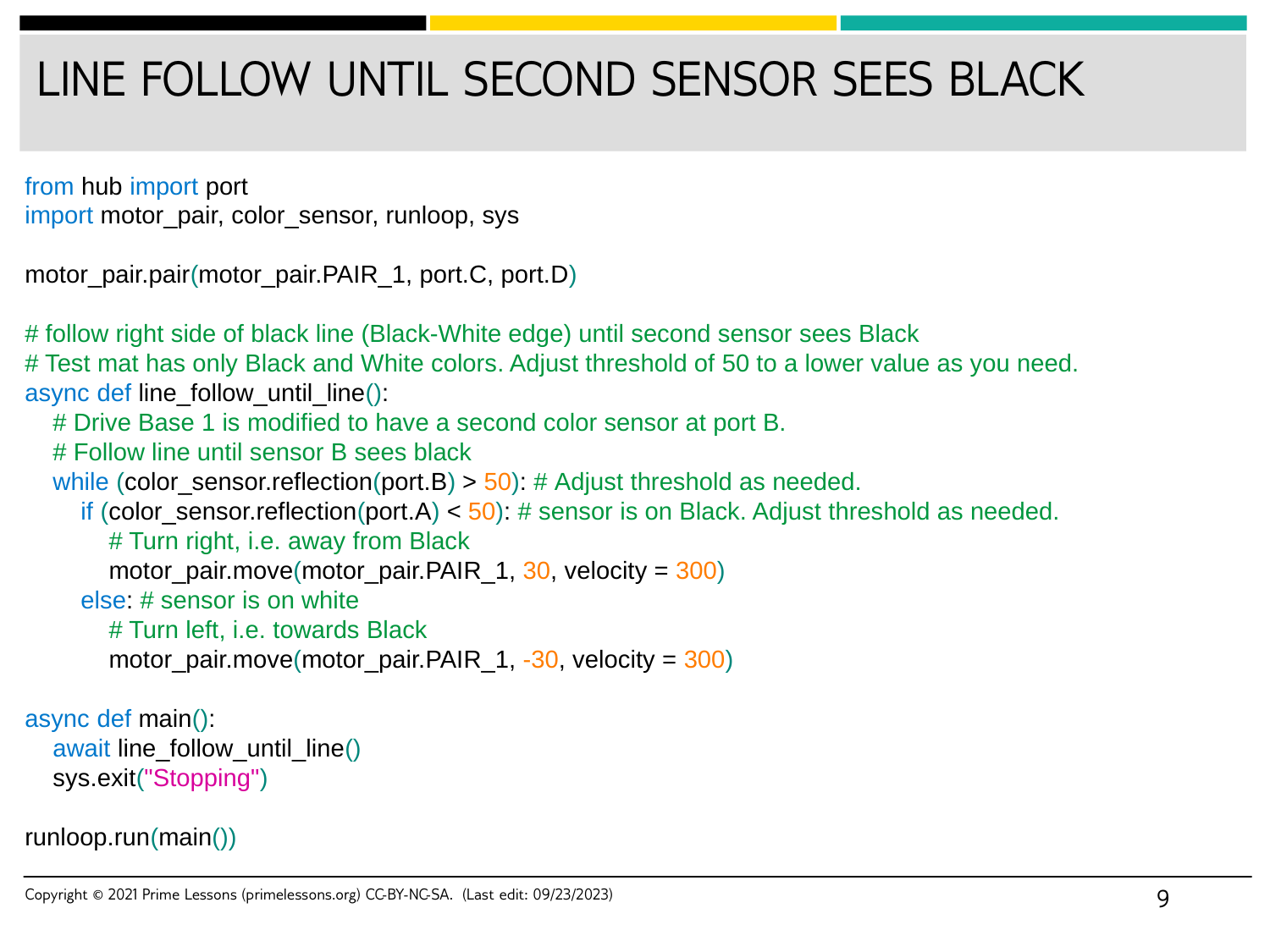

# LINE FOLLOW UNTIL SECOND SENSOR SEES BLACK
from hub import port
import motor_pair, color_sensor, runloop, sys
motor_pair.pair(motor_pair.PAIR_1, port.C, port.D)
# follow right side of black line (Black-White edge) until second sensor sees Black
# Test mat has only Black and White colors. Adjust threshold of 50 to a lower value as you need.
async def line_follow_until_line():
    # Drive Base 1 is modified to have a second color sensor at port B.
    # Follow line until sensor B sees black
    while (color_sensor.reflection(port.B) > 50): # Adjust threshold as needed.
        if (color_sensor.reflection(port.A) < 50): # sensor is on Black. Adjust threshold as needed.
            # Turn right, i.e. away from Black
            motor_pair.move(motor_pair.PAIR_1, 30, velocity = 300)
        else: # sensor is on white
            # Turn left, i.e. towards Black
            motor_pair.move(motor_pair.PAIR_1, -30, velocity = 300)
async def main():
    await line_follow_until_line()
    sys.exit("Stopping")
runloop.run(main())
9
Copyright © 2021 Prime Lessons (primelessons.org) CC-BY-NC-SA.  (Last edit: 09/23/2023)